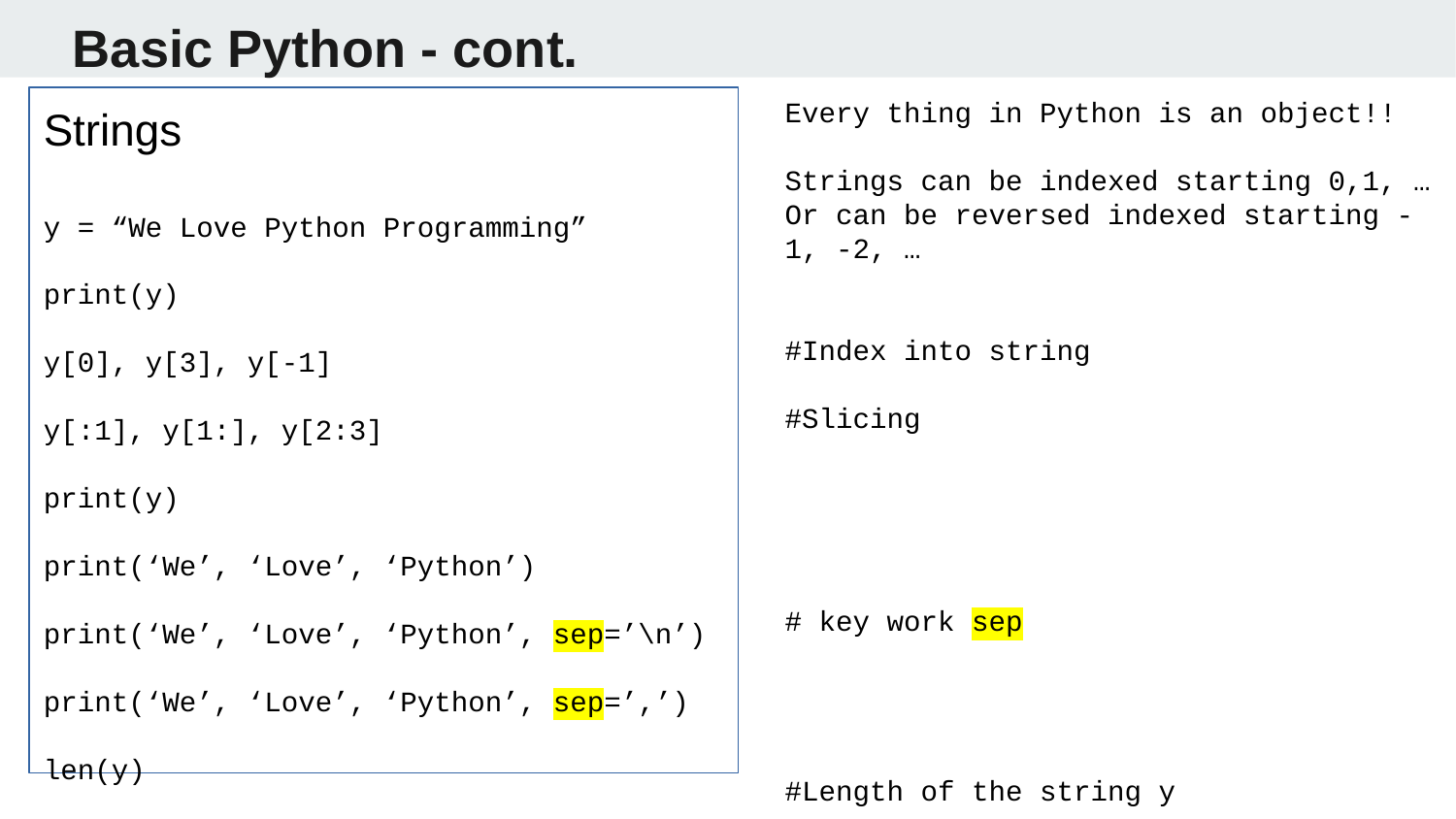

Basic Python - cont.
Strings

y = “We Love Python Programming”

print(y)

y[0], y[3], y[-1]

y[:1], y[1:], y[2:3]

print(y)

print(‘We’, ‘Love’, ‘Python’)

print(‘We’, ‘Love’, ‘Python’, sep=’\n’)

print(‘We’, ‘Love’, ‘Python’, sep=’,’)

len(y)

Every thing in Python is an object!!

Strings can be indexed starting 0,1, …
Or can be reversed indexed starting -1, -2, …

#Index into string

#Slicing

# key work sep

#Length of the string y